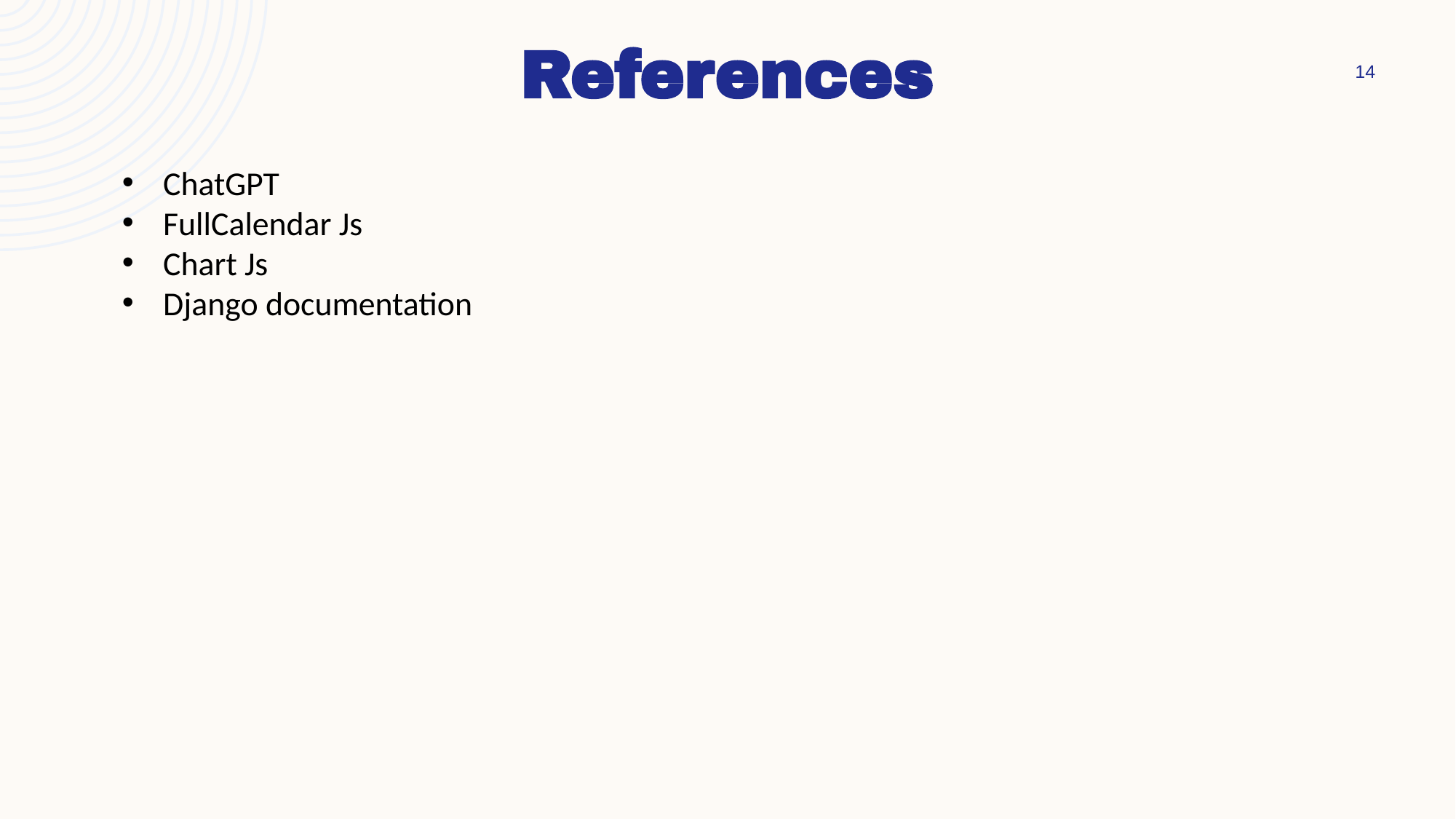

# References
14
ChatGPT
FullCalendar Js
Chart Js
Django documentation